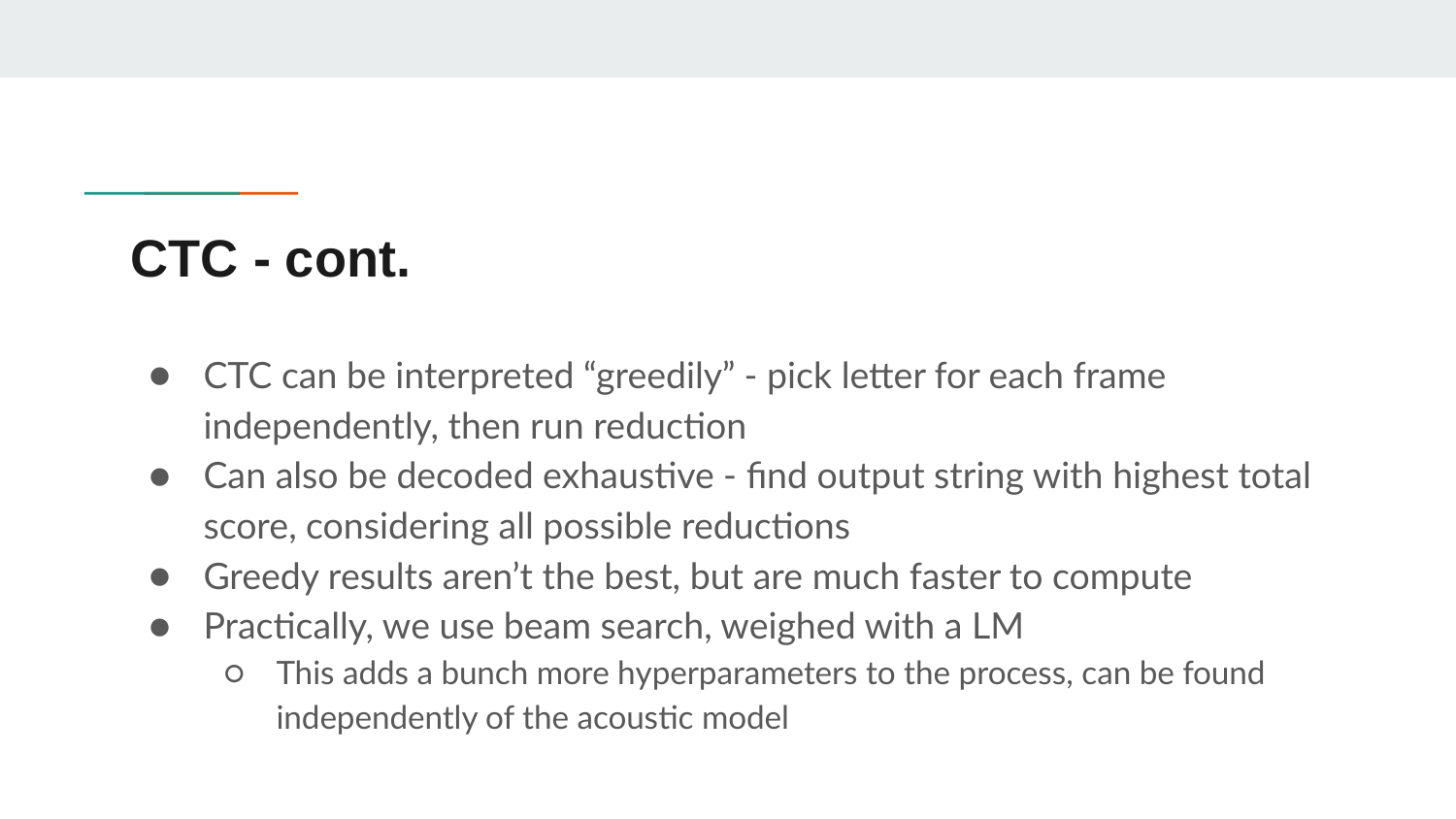

# CTC - cont.
CTC can be interpreted “greedily” - pick letter for each frame independently, then run reduction
Can also be decoded exhaustive - find output string with highest total score, considering all possible reductions
Greedy results aren’t the best, but are much faster to compute
Practically, we use beam search, weighed with a LM
This adds a bunch more hyperparameters to the process, can be found independently of the acoustic model